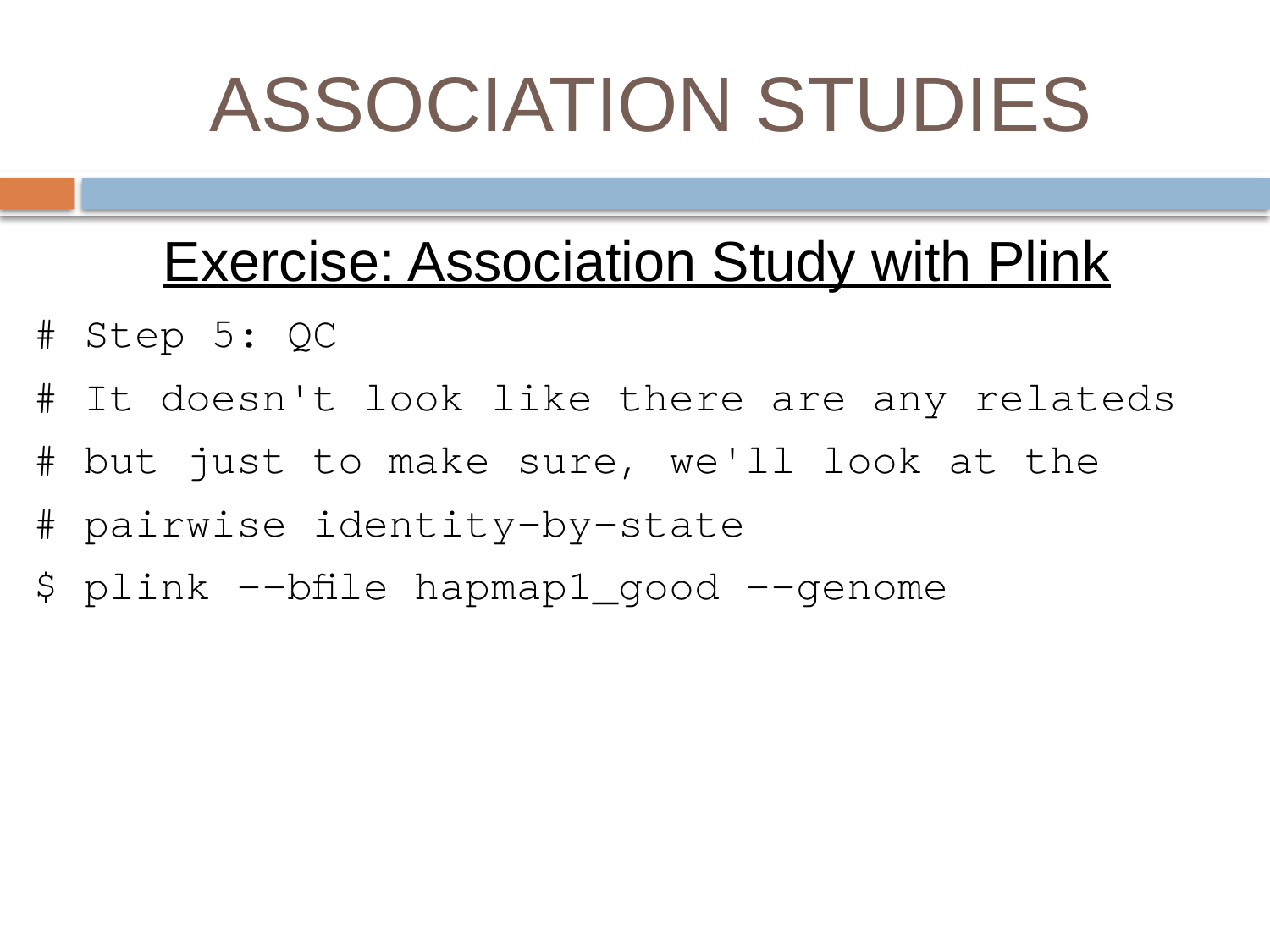

# ASSOCIATION STUDIES
Exercise: Association Study with Plink
# Step 5: QC
# It doesn't look like there are any relateds
# but just to make sure, we'll look at the
# pairwise identity-by-state
$ plink --bfile hapmap1_good --genome